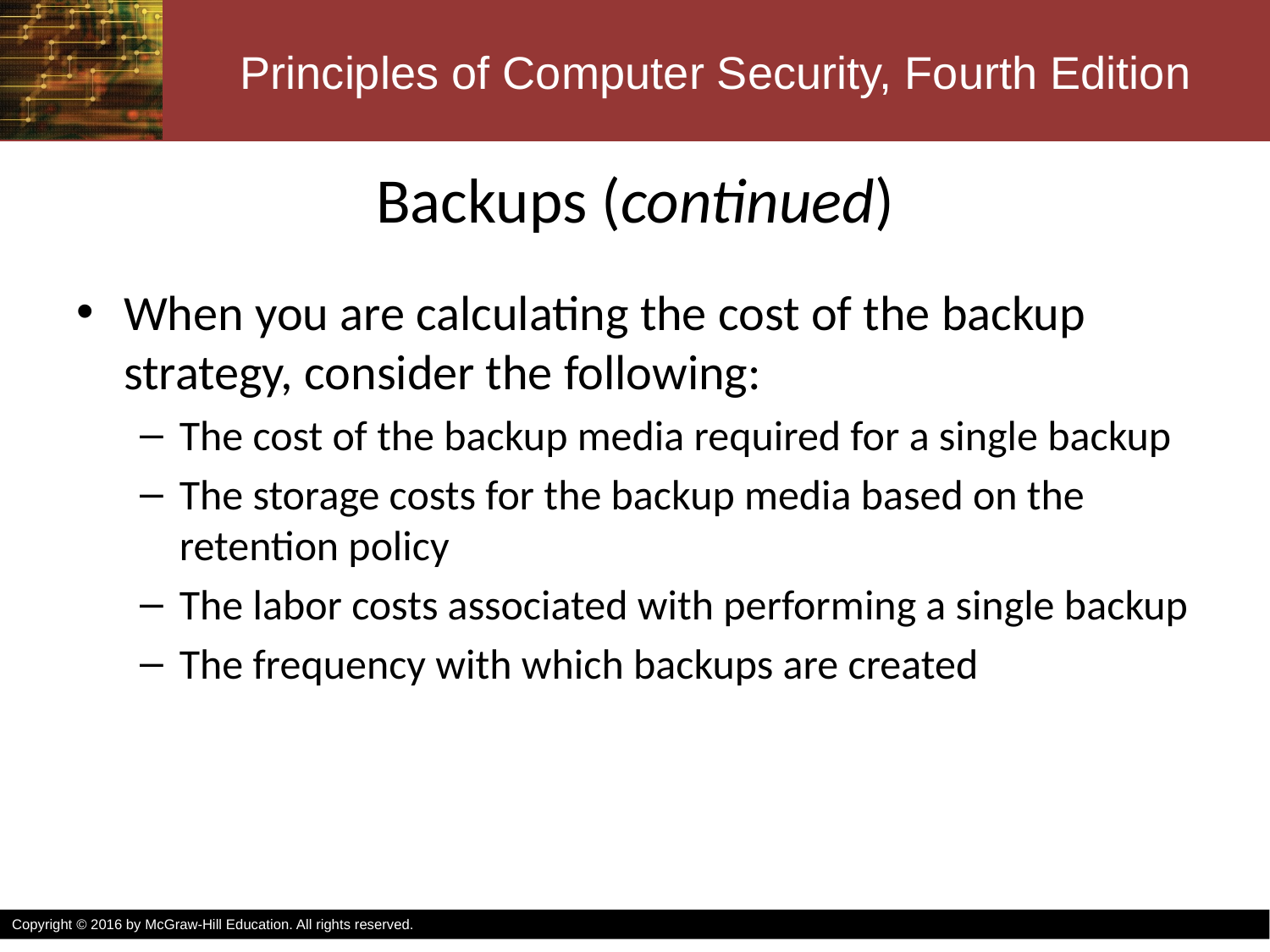

# Backups (continued)
When you are calculating the cost of the backup strategy, consider the following:
The cost of the backup media required for a single backup
The storage costs for the backup media based on the retention policy
The labor costs associated with performing a single backup
The frequency with which backups are created